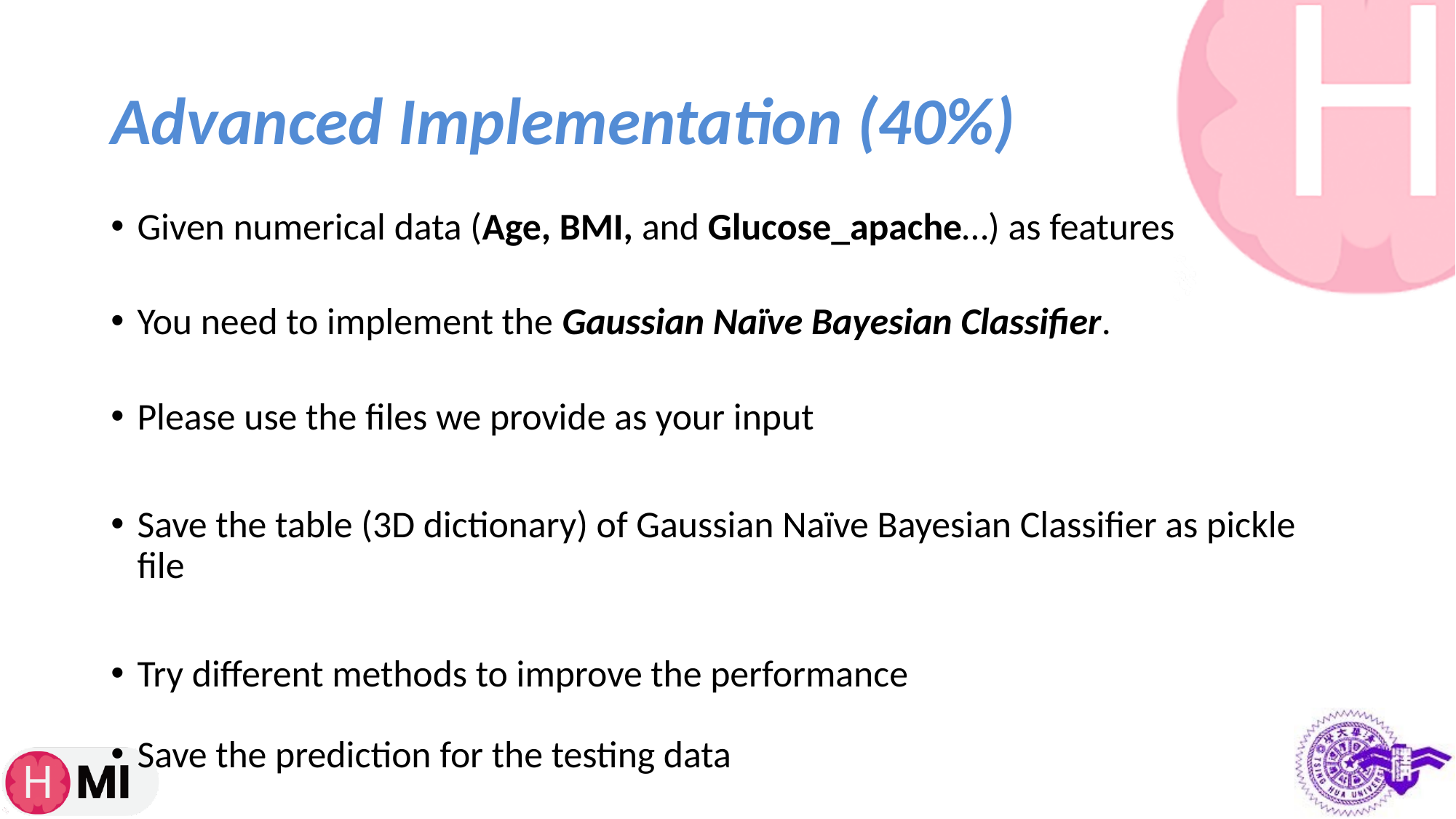

# Advanced Implementation (40%)
Given numerical data (Age, BMI, and Glucose_apache…) as features

You need to implement the Gaussian Naïve Bayesian Classifier.

Please use the files we provide as your input

Save the table (3D dictionary) of Gaussian Naïve Bayesian Classifier as pickle file

Try different methods to improve the performance

Save the prediction for the testing data